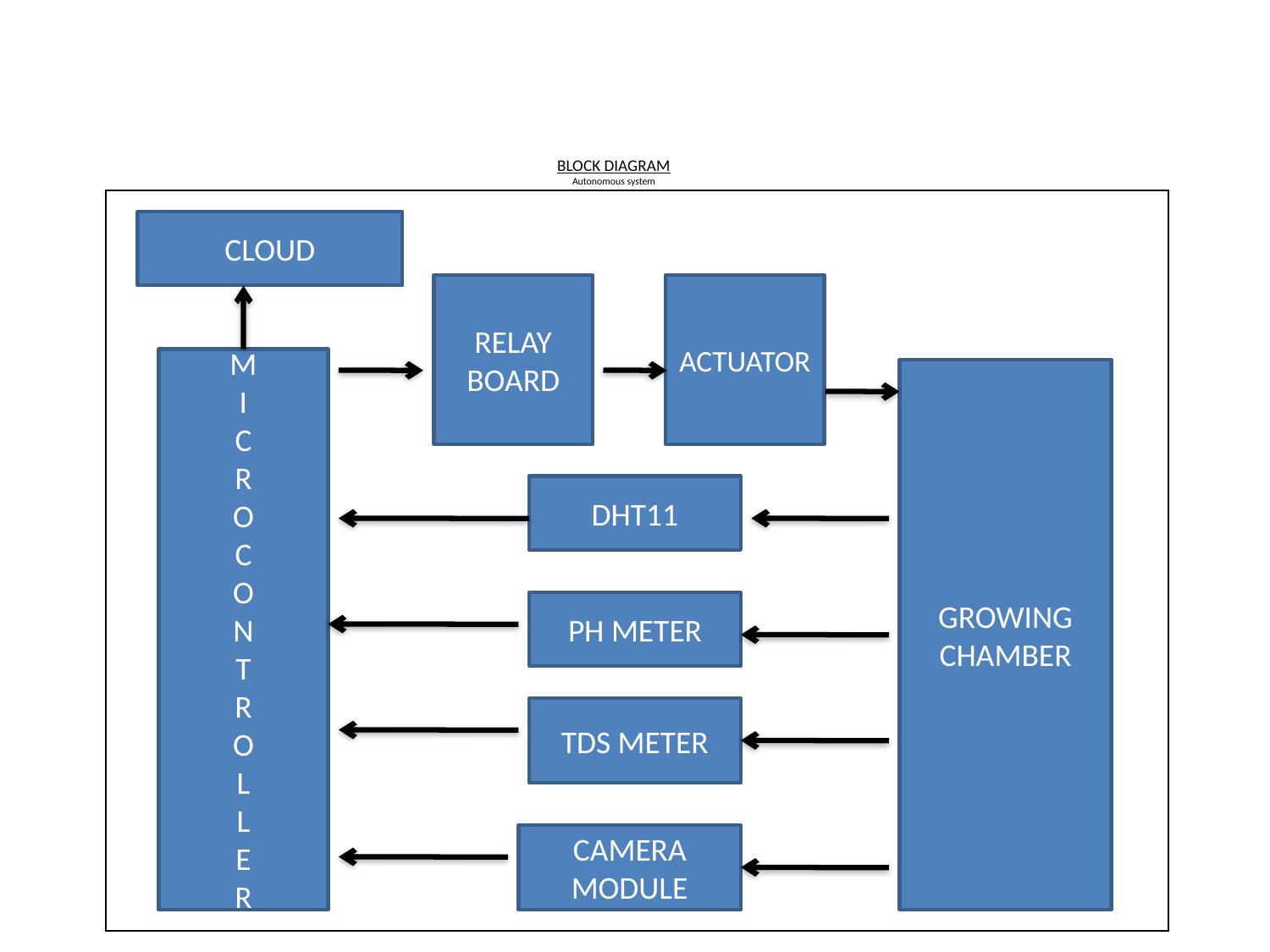

# BLOCK DIAGRAM Autonomous system
|  |
| --- |
CLOUD
RELAY
BOARD
ACTUATOR
M
I
C
R
O
C
O
N
T
R
O
L
L
E
R
GROWING CHAMBER
DHT11
PH METER
TDS METER
CAMERA MODULE